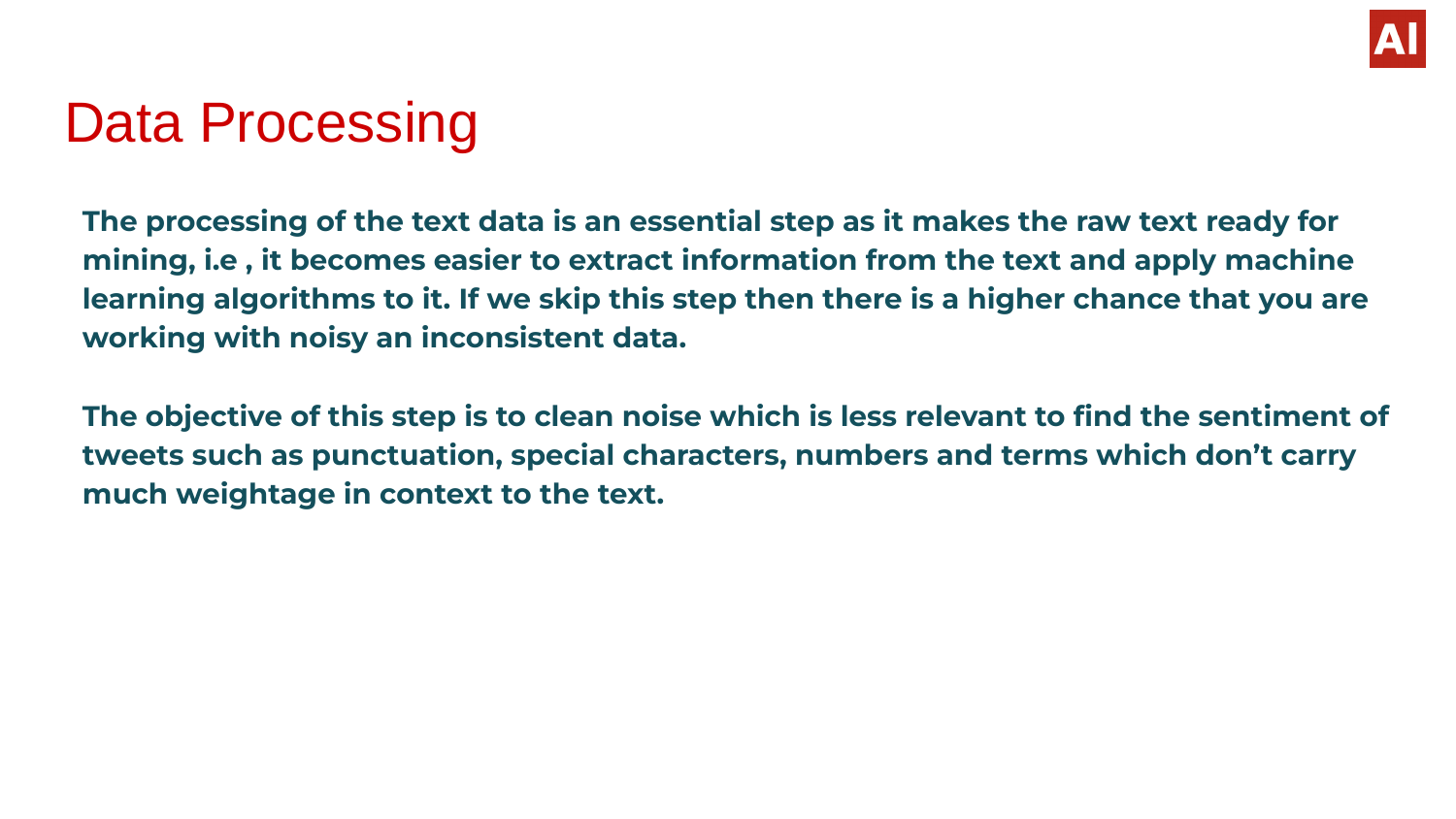

# Data Processing
The processing of the text data is an essential step as it makes the raw text ready for mining, i.e , it becomes easier to extract information from the text and apply machine learning algorithms to it. If we skip this step then there is a higher chance that you are working with noisy an inconsistent data.

The objective of this step is to clean noise which is less relevant to find the sentiment of tweets such as punctuation, special characters, numbers and terms which don’t carry much weightage in context to the text.